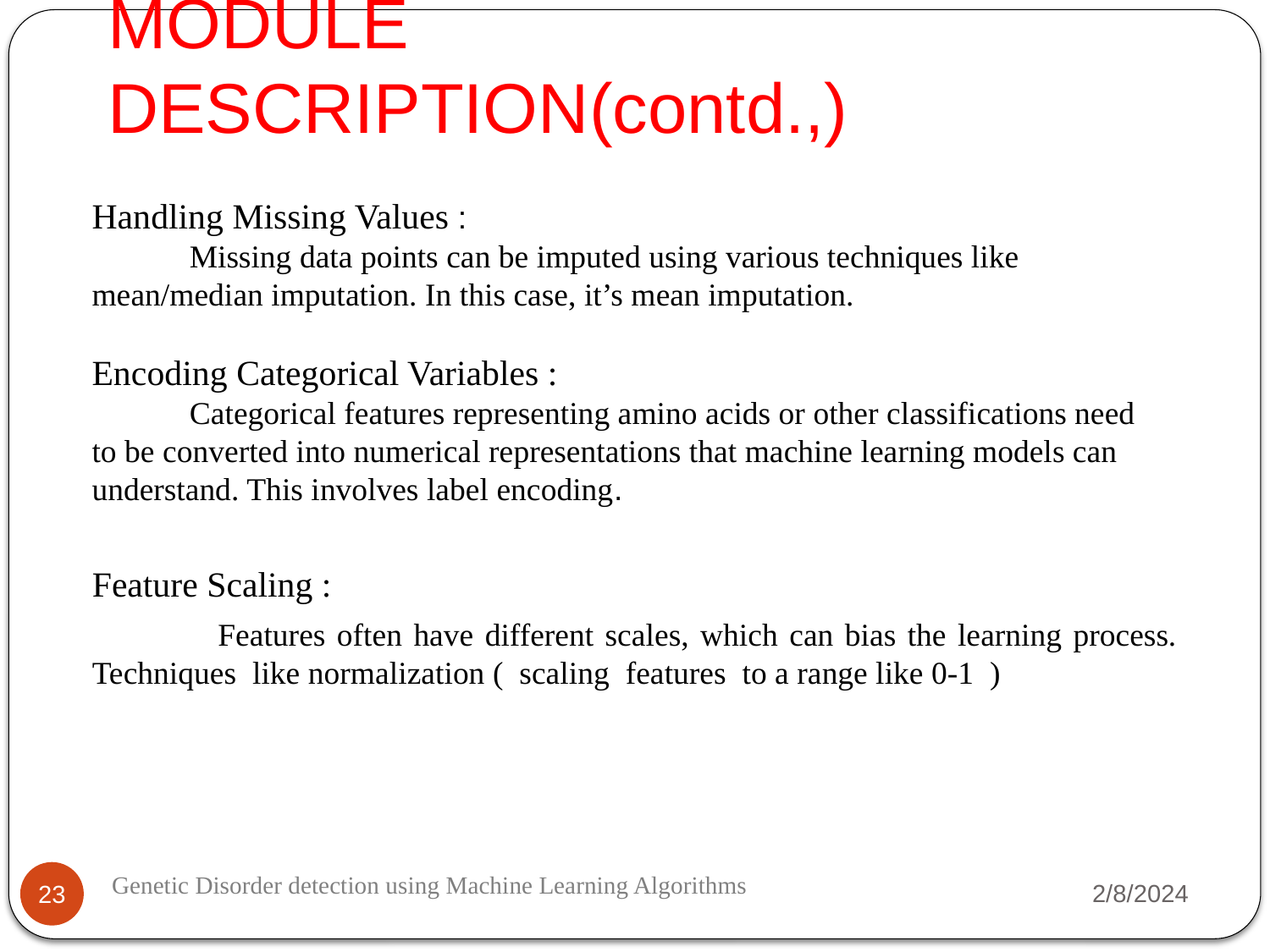

# MODULE DESCRIPTION(contd.,)
Handling Missing Values :
           Missing data points can be imputed using various techniques like mean/median imputation. In this case, it’s mean imputation.

Encoding Categorical Variables :
           Categorical features representing amino acids or other classifications need to be converted into numerical representations that machine learning models can understand. This involves label encoding.

Feature Scaling :
           Features often have different scales, which can bias the learning process. Techniques  like normalization (  scaling  features  to a range like 0-1  )
2/8/2024
23
Genetic Disorder detection using Machine Learning Algorithms